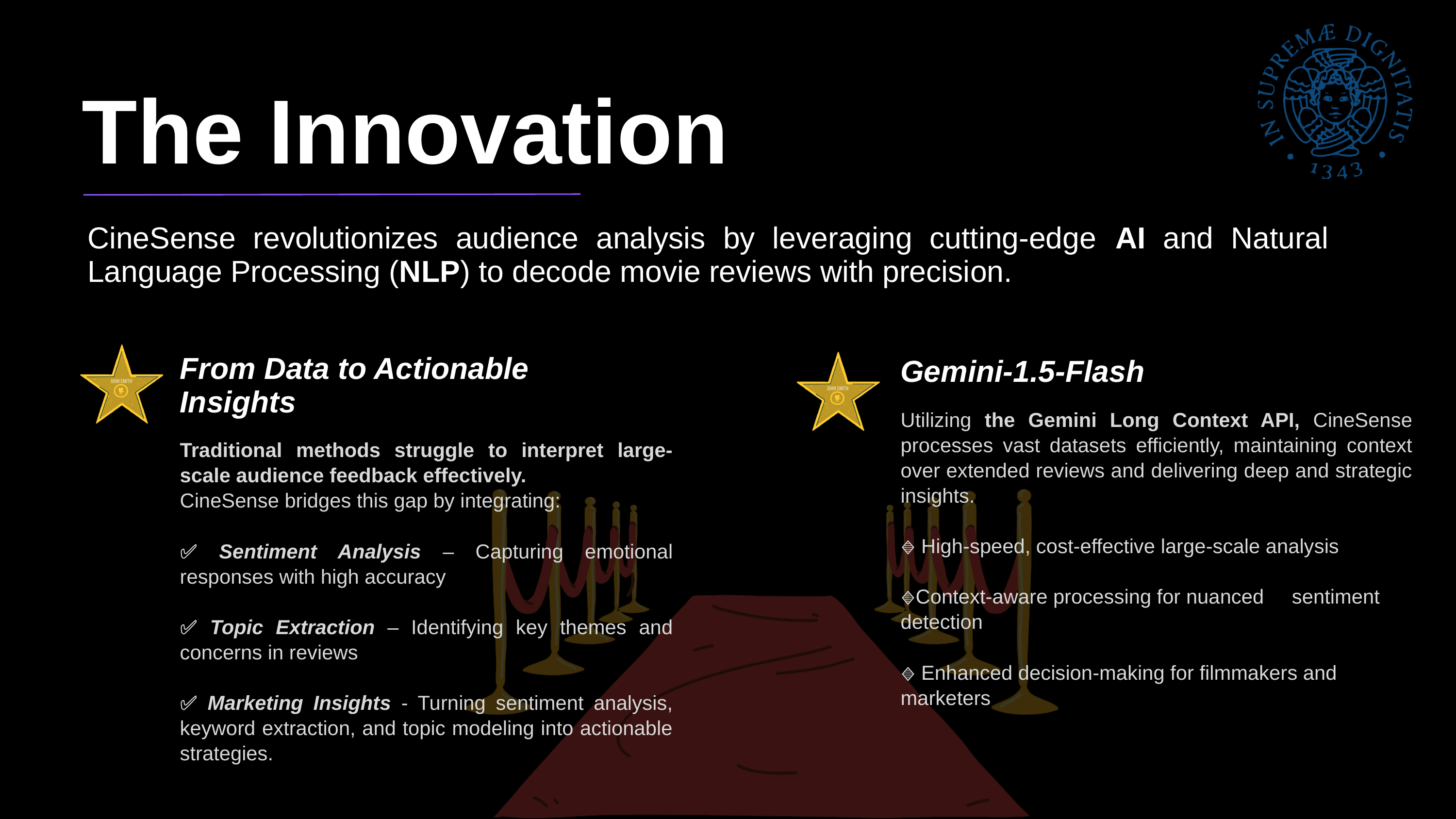

The Innovation

CineSense revolutionizes audience analysis by leveraging cutting-edge AI and Natural Language Processing (NLP) to decode movie reviews with precision.

From Data to Actionable Insights
Traditional methods struggle to interpret large-scale audience feedback effectively.
CineSense bridges this gap by integrating:

✅ Sentiment Analysis – Capturing emotional responses with high accuracy

✅ Topic Extraction – Identifying key themes and concerns in reviews

✅ Marketing Insights - Turning sentiment analysis, keyword extraction, and topic modeling into actionable strategies.

Gemini-1.5-Flash
Utilizing the Gemini Long Context API, CineSense processes vast datasets efficiently, maintaining context over extended reviews and delivering deep and strategic insights.

🔹 High-speed, cost-effective large-scale analysis

🔹Context-aware processing for nuanced     sentiment detection

🔹 Enhanced decision-making for filmmakers and marketers